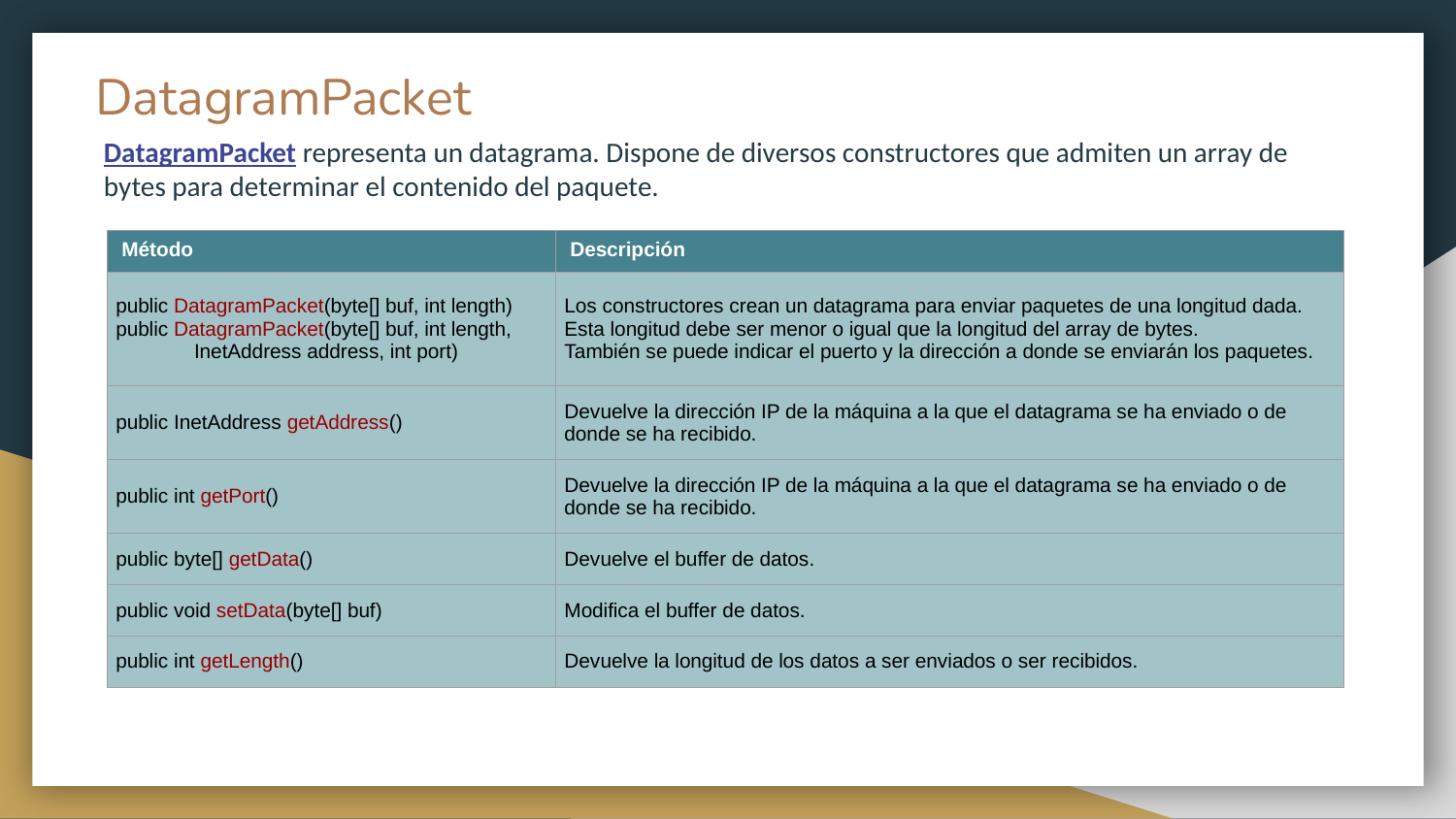

# DatagramPacket
DatagramPacket representa un datagrama. Dispone de diversos constructores que admiten un array de bytes para determinar el contenido del paquete.
| Método | Descripción |
| --- | --- |
| public DatagramPacket(byte[] buf, int length) public DatagramPacket(byte[] buf, int length, InetAddress address, int port) | Los constructores crean un datagrama para enviar paquetes de una longitud dada. Esta longitud debe ser menor o igual que la longitud del array de bytes. También se puede indicar el puerto y la dirección a donde se enviarán los paquetes. |
| public InetAddress getAddress() | Devuelve la dirección IP de la máquina a la que el datagrama se ha enviado o de donde se ha recibido. |
| public int getPort() | Devuelve la dirección IP de la máquina a la que el datagrama se ha enviado o de donde se ha recibido. |
| public byte[] getData() | Devuelve el buffer de datos. |
| public void setData(byte[] buf) | Modifica el buffer de datos. |
| public int getLength() | Devuelve la longitud de los datos a ser enviados o ser recibidos. |